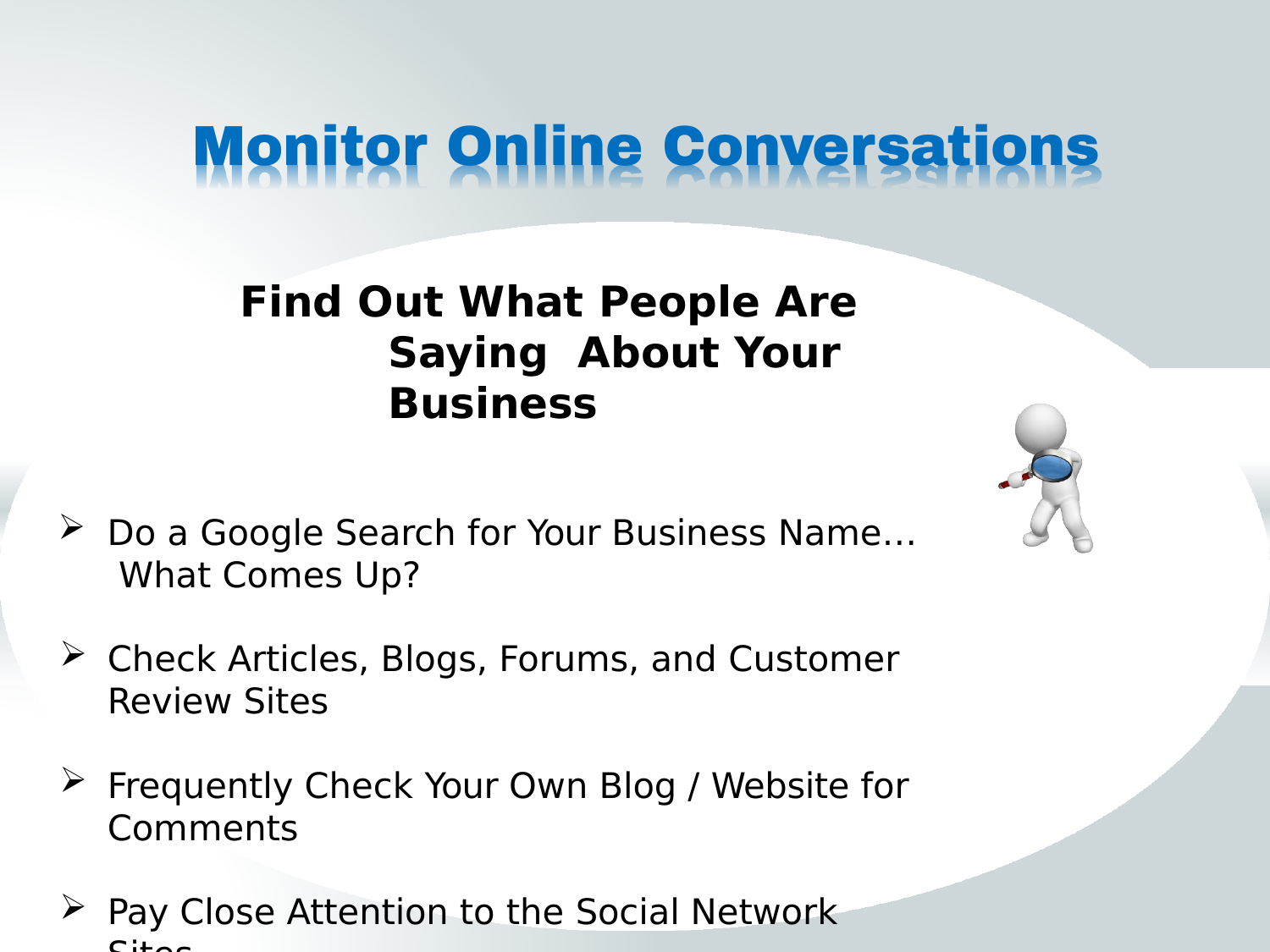

# Monitor Online Conversations

Find Out What People Are Saying  About Your Business

Do a Google Search for Your Business Name…  What Comes Up?

Check Articles, Blogs, Forums, and Customer Review Sites

Frequently Check Your Own Blog / Website for Comments

Pay Close Attention to the Social Network Sites